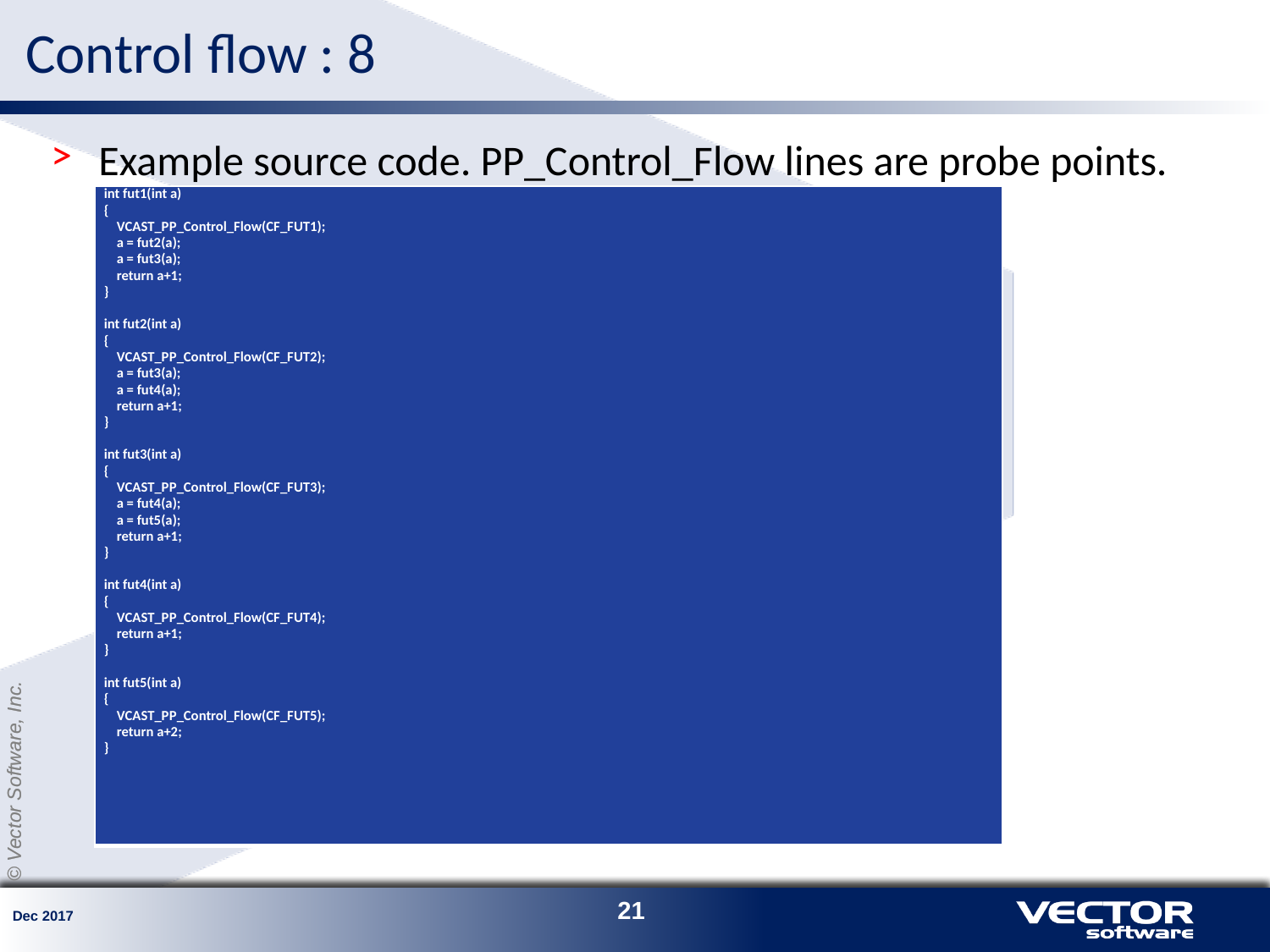

# Control flow : 8
Example source code. PP_Control_Flow lines are probe points.
| int fut1(int a) { VCAST\_PP\_Control\_Flow(CF\_FUT1); a = fut2(a); a = fut3(a); return a+1; }   int fut2(int a) { VCAST\_PP\_Control\_Flow(CF\_FUT2); a = fut3(a); a = fut4(a); return a+1; }   int fut3(int a) { VCAST\_PP\_Control\_Flow(CF\_FUT3); a = fut4(a); a = fut5(a); return a+1; }   int fut4(int a) { VCAST\_PP\_Control\_Flow(CF\_FUT4); return a+1; }   int fut5(int a) { VCAST\_PP\_Control\_Flow(CF\_FUT5); return a+2; } |
| --- |